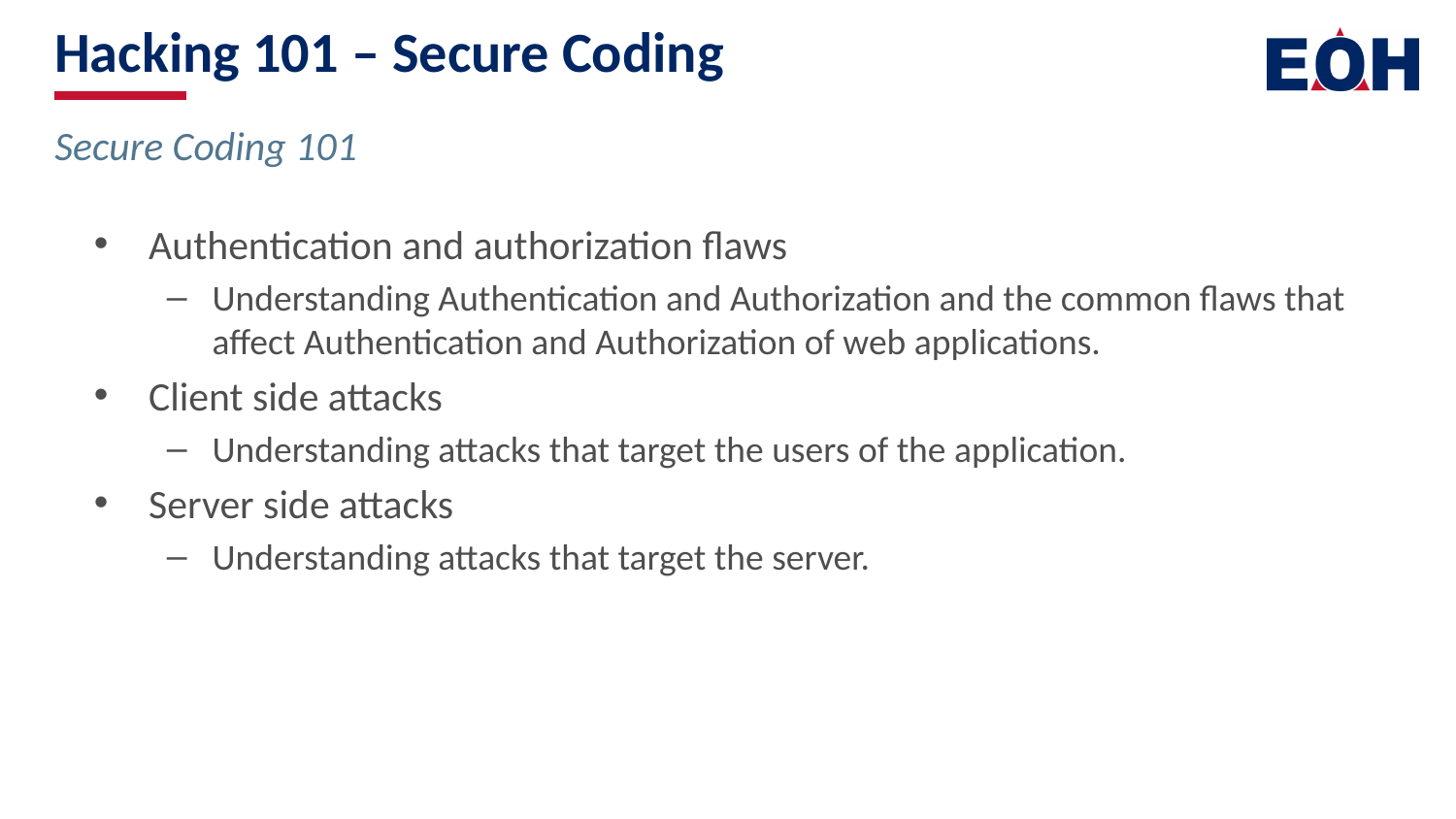

# Hacking 101 – Secure Coding
Secure Coding 101

Authentication and authorization flaws
Understanding Authentication and Authorization and the common flaws that affect Authentication and Authorization of web applications.
Client side attacks
Understanding attacks that target the users of the application.
Server side attacks
Understanding attacks that target the server.